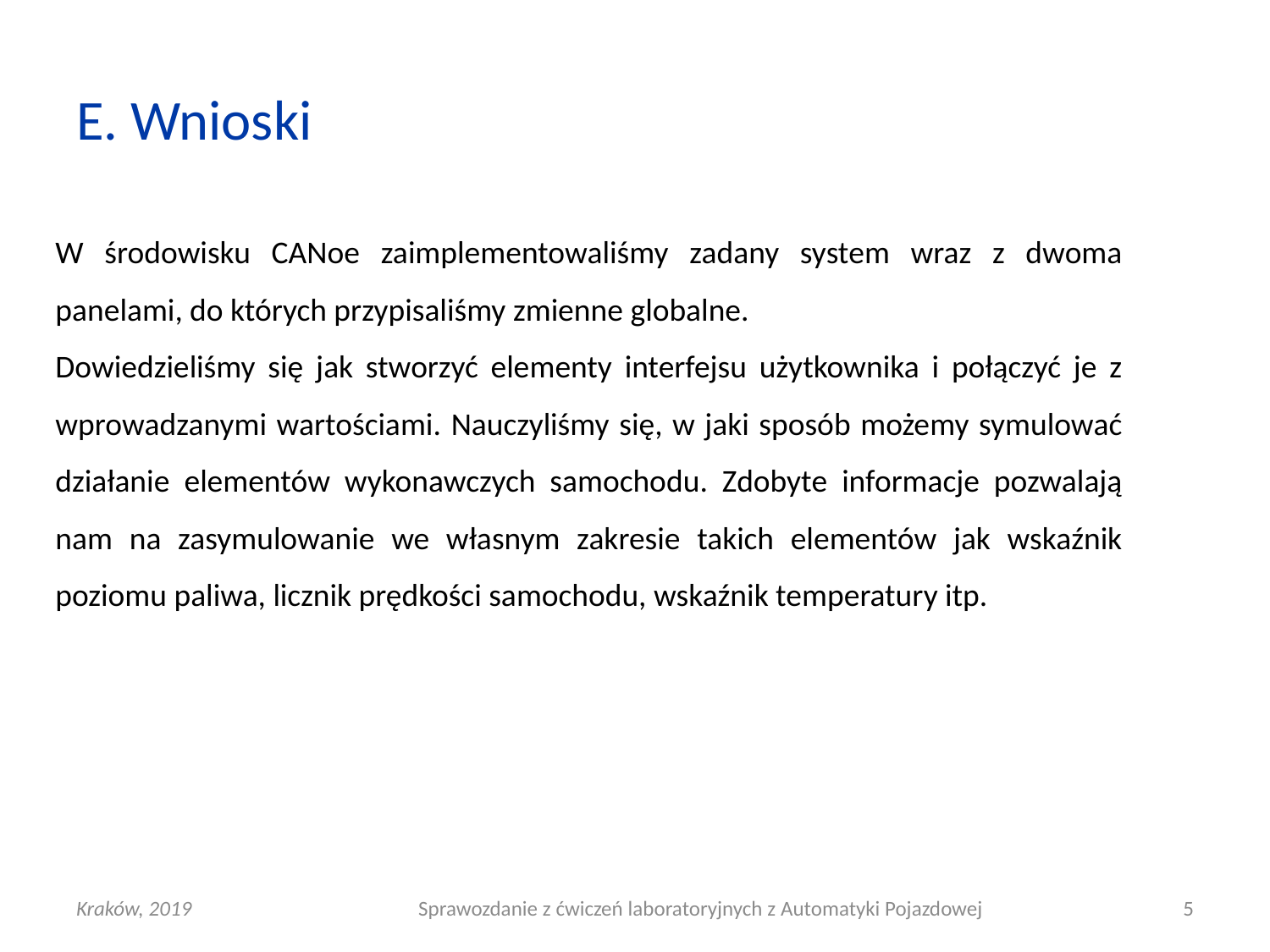

# E. Wnioski
W środowisku CANoe zaimplementowaliśmy zadany system wraz z dwoma panelami, do których przypisaliśmy zmienne globalne.
Dowiedzieliśmy się jak stworzyć elementy interfejsu użytkownika i połączyć je z wprowadzanymi wartościami. Nauczyliśmy się, w jaki sposób możemy symulować działanie elementów wykonawczych samochodu. Zdobyte informacje pozwalają nam na zasymulowanie we własnym zakresie takich elementów jak wskaźnik poziomu paliwa, licznik prędkości samochodu, wskaźnik temperatury itp.
Kraków, 2019
Sprawozdanie z ćwiczeń laboratoryjnych z Automatyki Pojazdowej
5